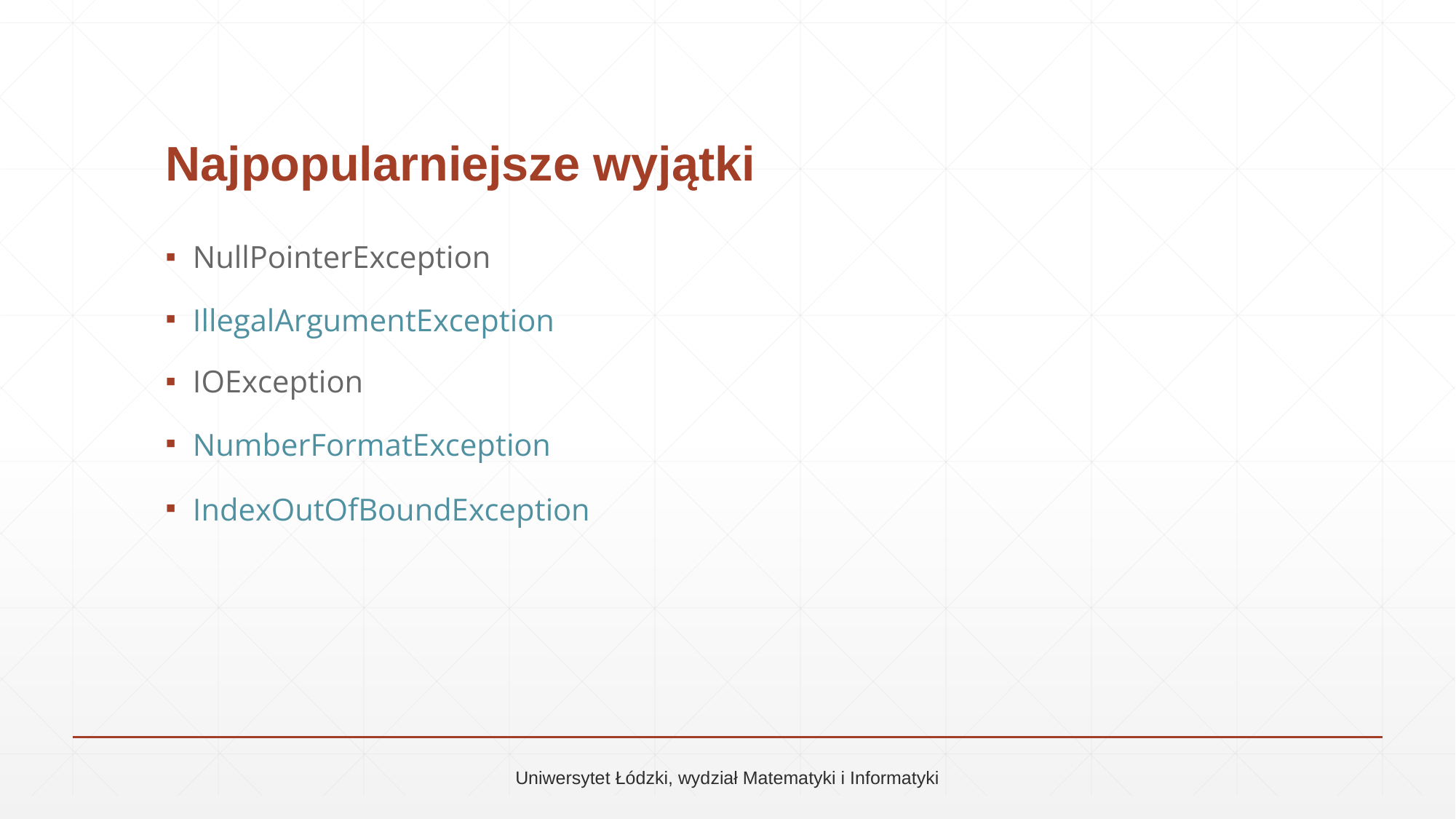

# Najpopularniejsze wyjątki
NullPointerException
IllegalArgumentException
IOException
NumberFormatException
IndexOutOfBoundException
Uniwersytet Łódzki, wydział Matematyki i Informatyki